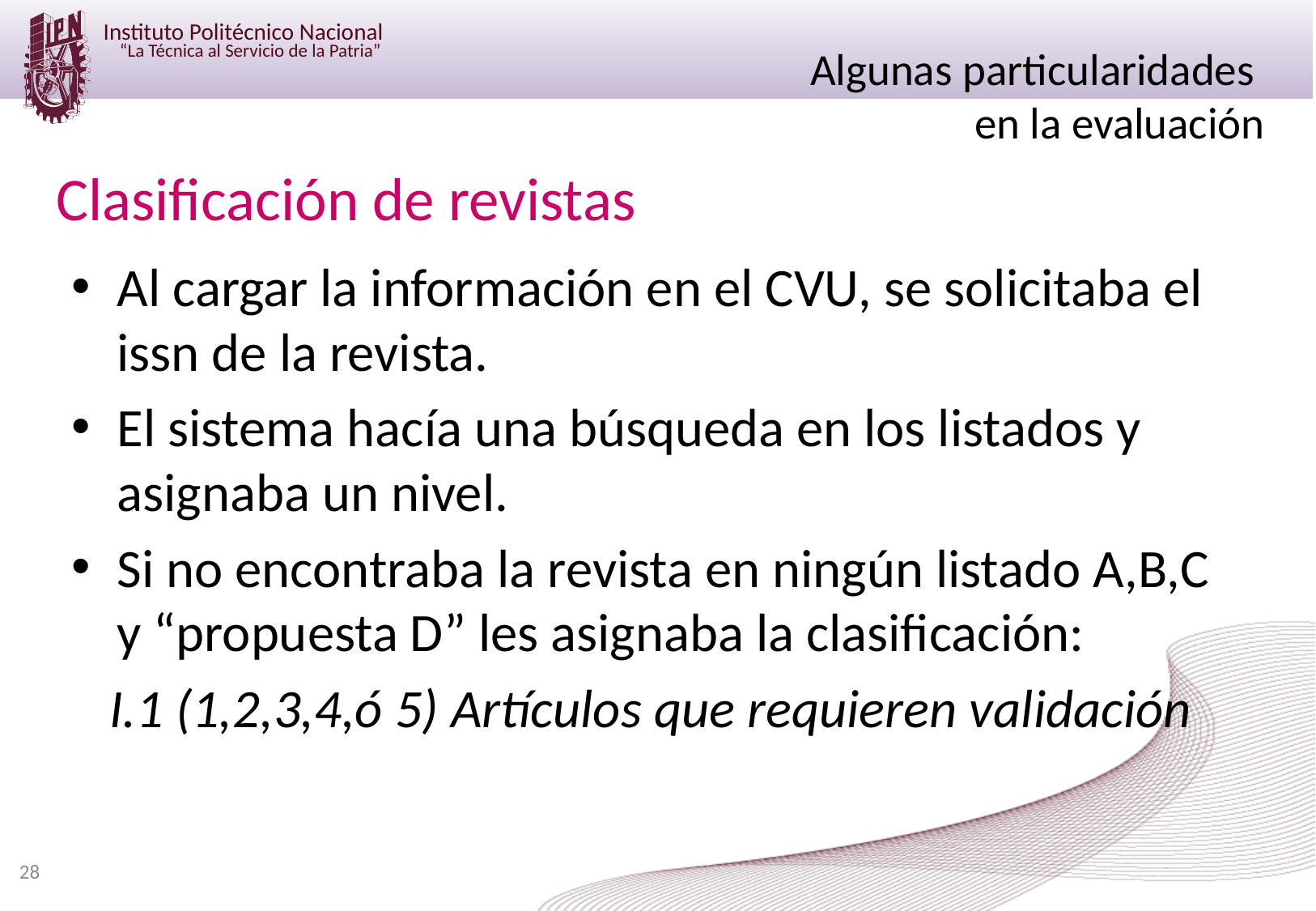

# Algunas particularidades en la evaluación
Clasificación de revistas
Al cargar la información en el CVU, se solicitaba el issn de la revista.
El sistema hacía una búsqueda en los listados y asignaba un nivel.
Si no encontraba la revista en ningún listado A,B,C y “propuesta D” les asignaba la clasificación:
I.1 (1,2,3,4,ó 5) Artículos que requieren validación

28